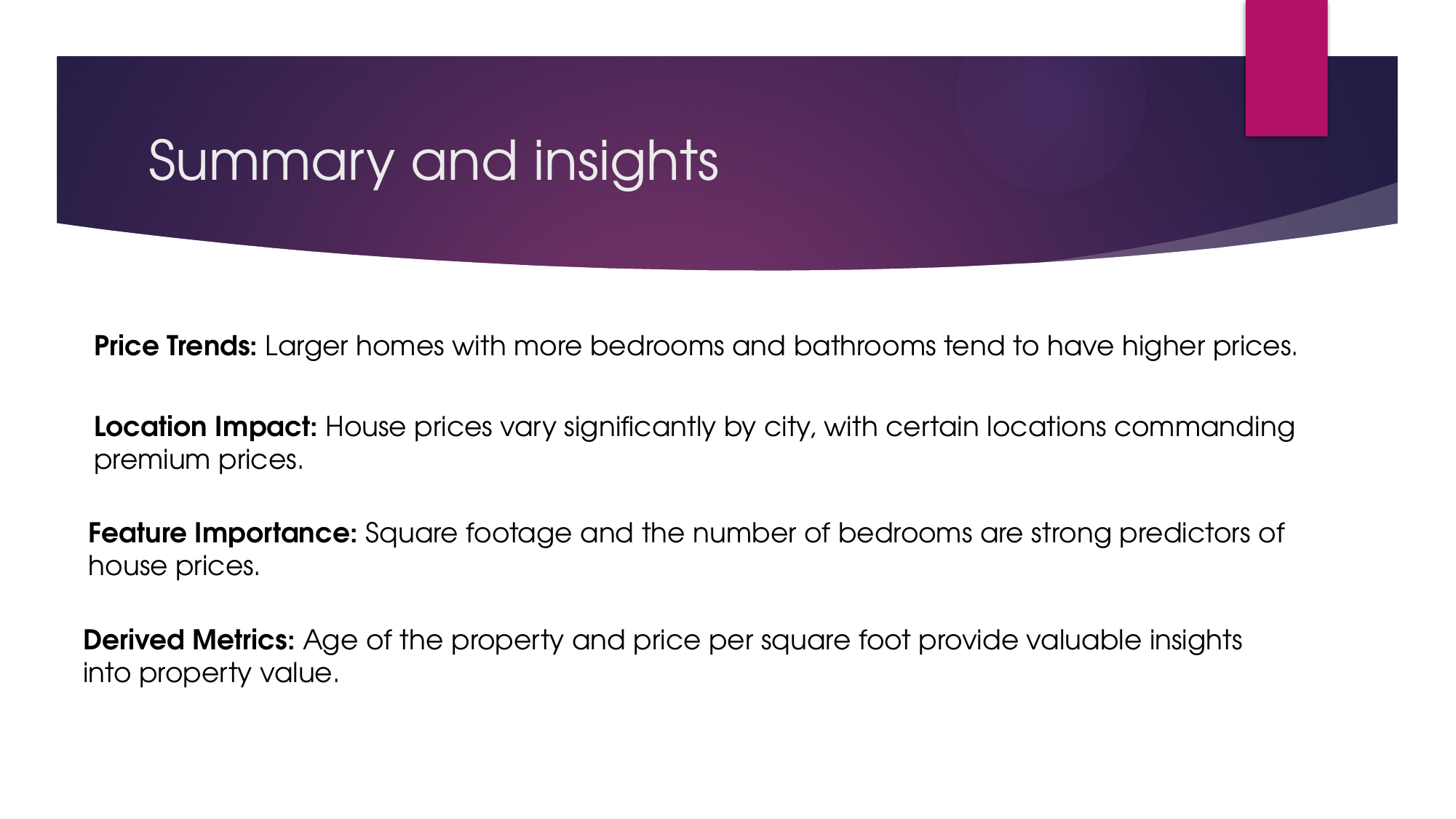

# Summary and insights
Price Trends: Larger homes with more bedrooms and bathrooms tend to have higher prices.
Location Impact: House prices vary significantly by city, with certain locations commanding premium prices.
Feature Importance: Square footage and the number of bedrooms are strong predictors of house prices.
Derived Metrics: Age of the property and price per square foot provide valuable insights into property value.